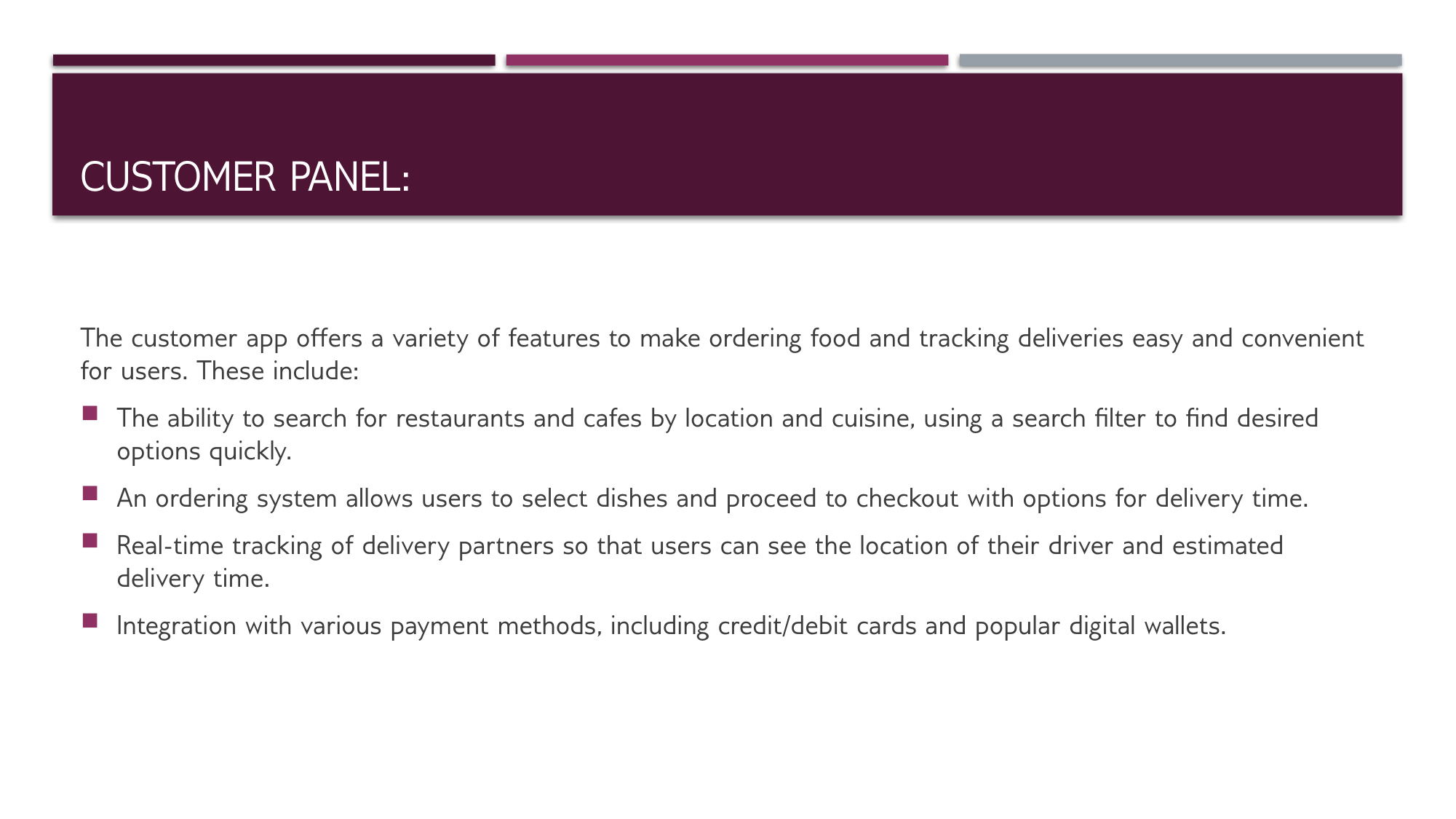

# Customer panel:
The customer app offers a variety of features to make ordering food and tracking deliveries easy and convenient for users. These include:
The ability to search for restaurants and cafes by location and cuisine, using a search filter to find desired options quickly.
An ordering system allows users to select dishes and proceed to checkout with options for delivery time.
Real-time tracking of delivery partners so that users can see the location of their driver and estimated delivery time.
Integration with various payment methods, including credit/debit cards and popular digital wallets.